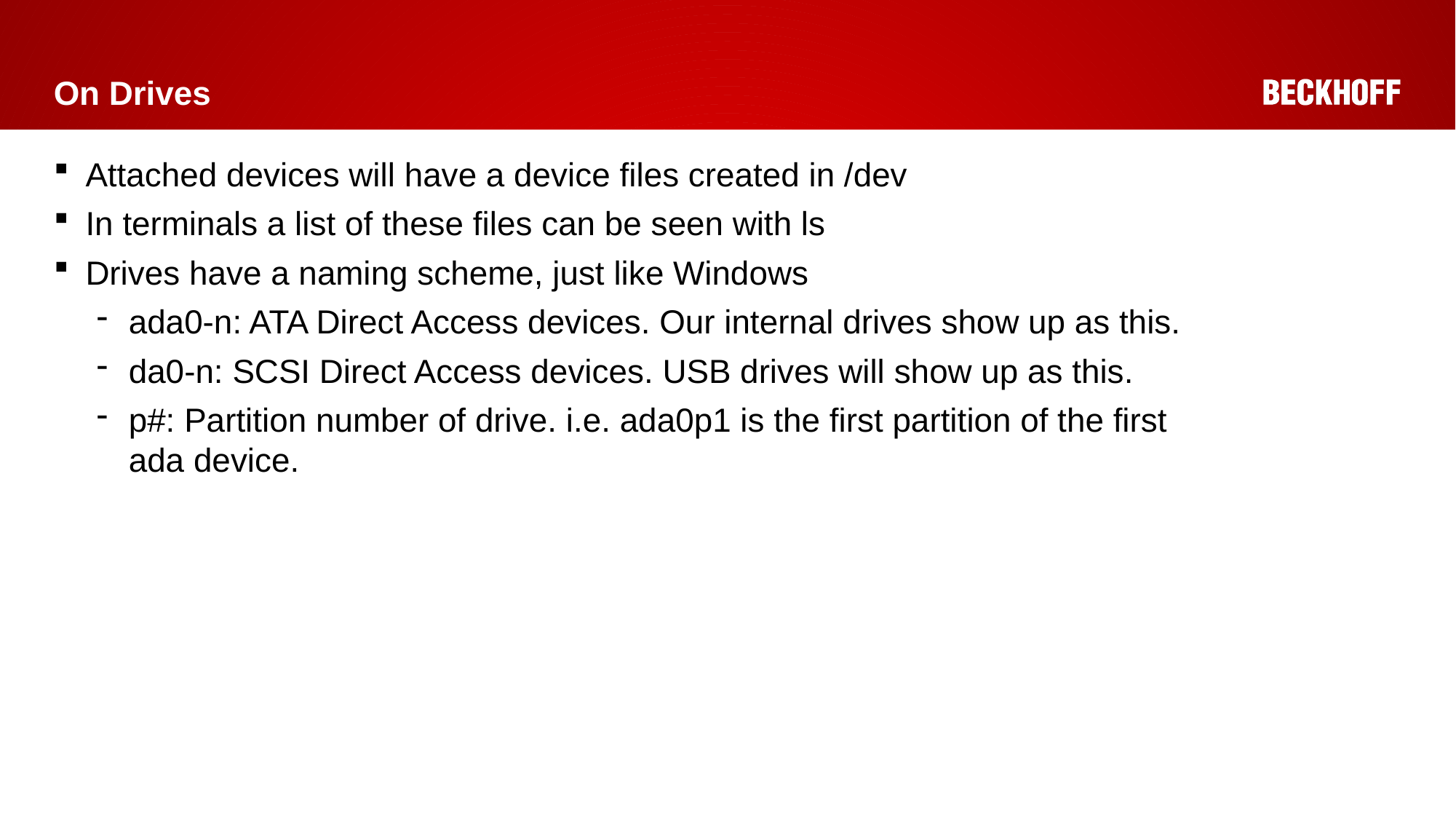

# On Drives
Attached devices will have a device files created in /dev
In terminals a list of these files can be seen with ls
Drives have a naming scheme, just like Windows
ada0-n: ATA Direct Access devices. Our internal drives show up as this.
da0-n: SCSI Direct Access devices. USB drives will show up as this.
p#: Partition number of drive. i.e. ada0p1 is the first partition of the first ada device.